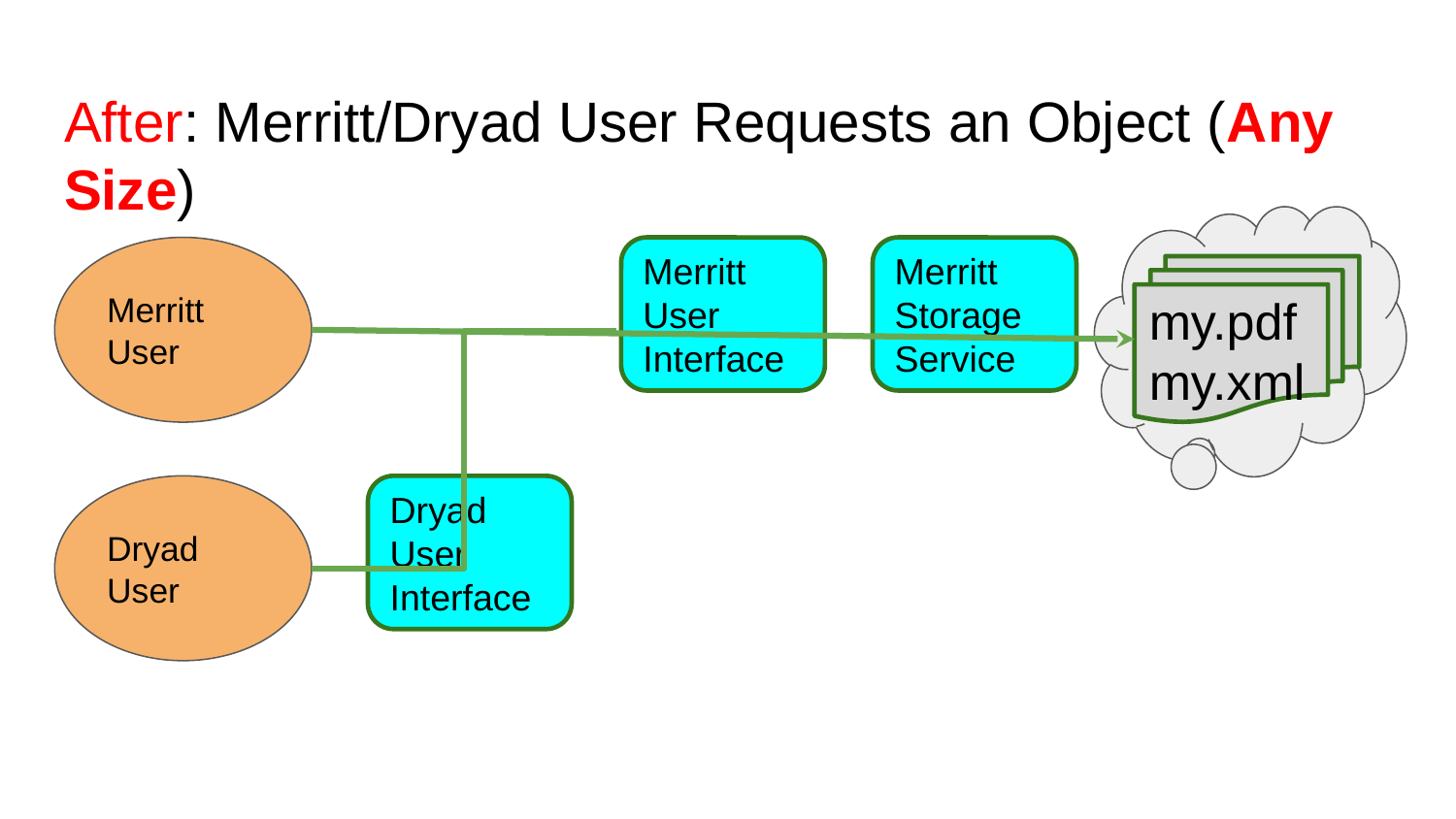

# After: Merritt/Dryad User Requests an Object (Any Size)

Merritt User Interface
Merritt User
Merritt Storage Service
my.pdf
my.xml
Dryad User Interface
Dryad User